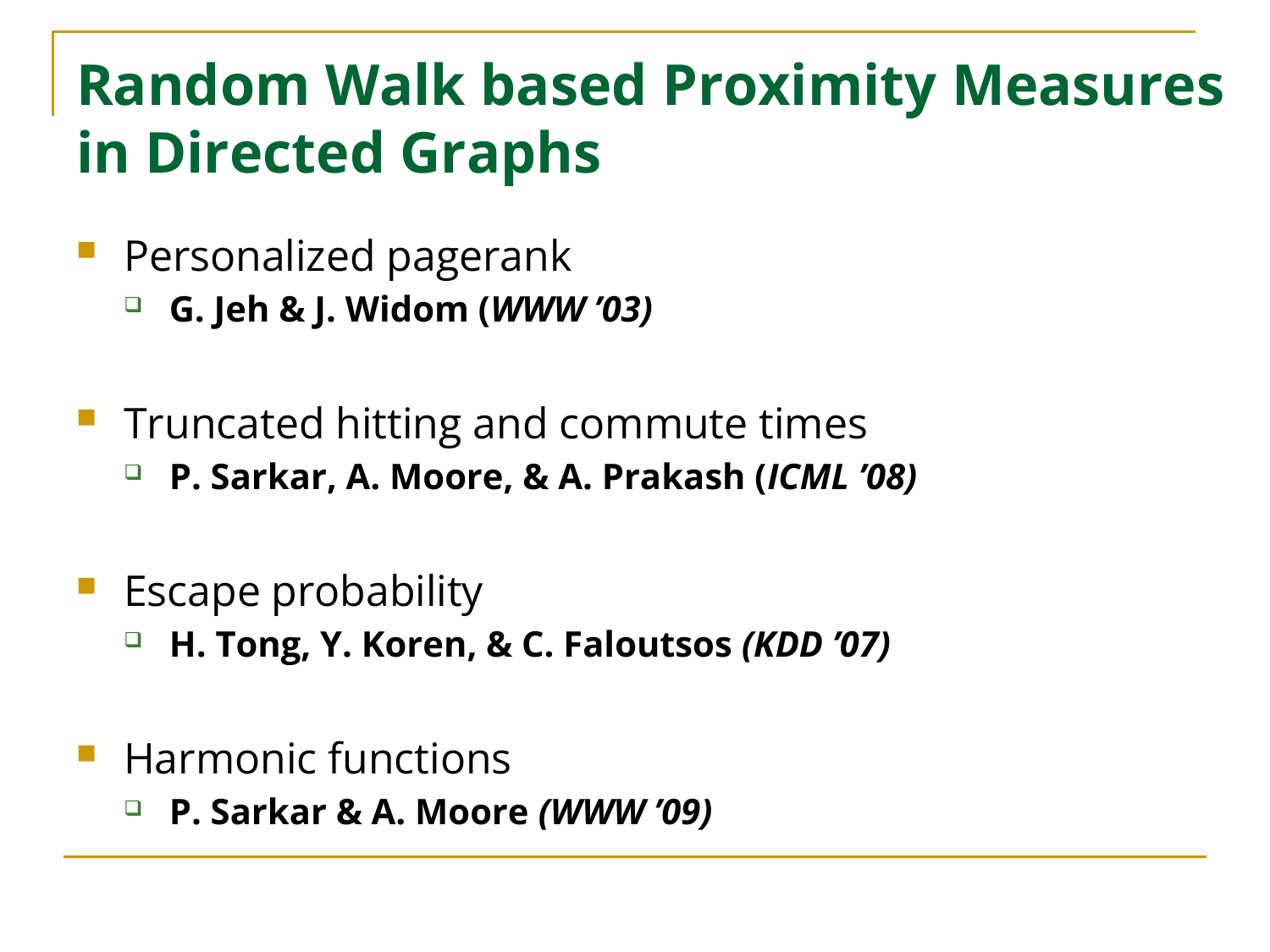

# Random Walk based Proximity Measures in Directed Graphs
Personalized pagerank
G. Jeh & J. Widom (WWW ’03)

Truncated hitting and commute times
P. Sarkar, A. Moore, & A. Prakash (ICML ’08)

Escape probability
H. Tong, Y. Koren, & C. Faloutsos (KDD ’07)

Harmonic functions
P. Sarkar & A. Moore (WWW ’09)